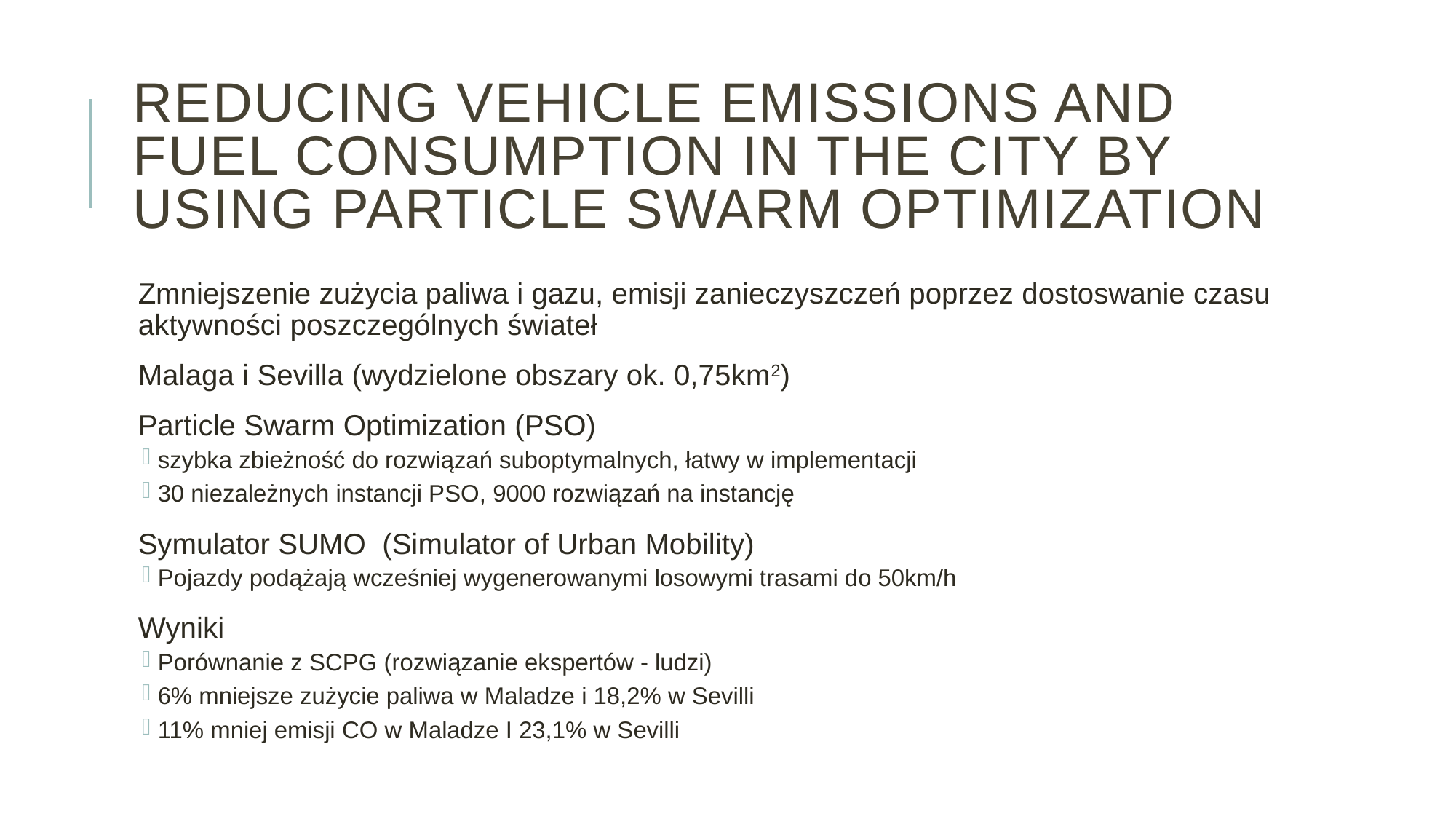

# Reducing Vehicle Emissions and Fuel Consumption in the City by Using Particle Swarm Optimization
Zmniejszenie zużycia paliwa i gazu, emisji zanieczyszczeń poprzez dostoswanie czasu aktywności poszczególnych świateł
Malaga i Sevilla (wydzielone obszary ok. 0,75km2)
Particle Swarm Optimization (PSO)
szybka zbieżność do rozwiązań suboptymalnych, łatwy w implementacji
30 niezależnych instancji PSO, 9000 rozwiązań na instancję
Symulator SUMO  (Simulator of Urban Mobility)
Pojazdy podążają wcześniej wygenerowanymi losowymi trasami do 50km/h
Wyniki
Porównanie z SCPG (rozwiązanie ekspertów - ludzi)
6% mniejsze zużycie paliwa w Maladze i 18,2% w Sevilli
11% mniej emisji CO w Maladze I 23,1% w Sevilli